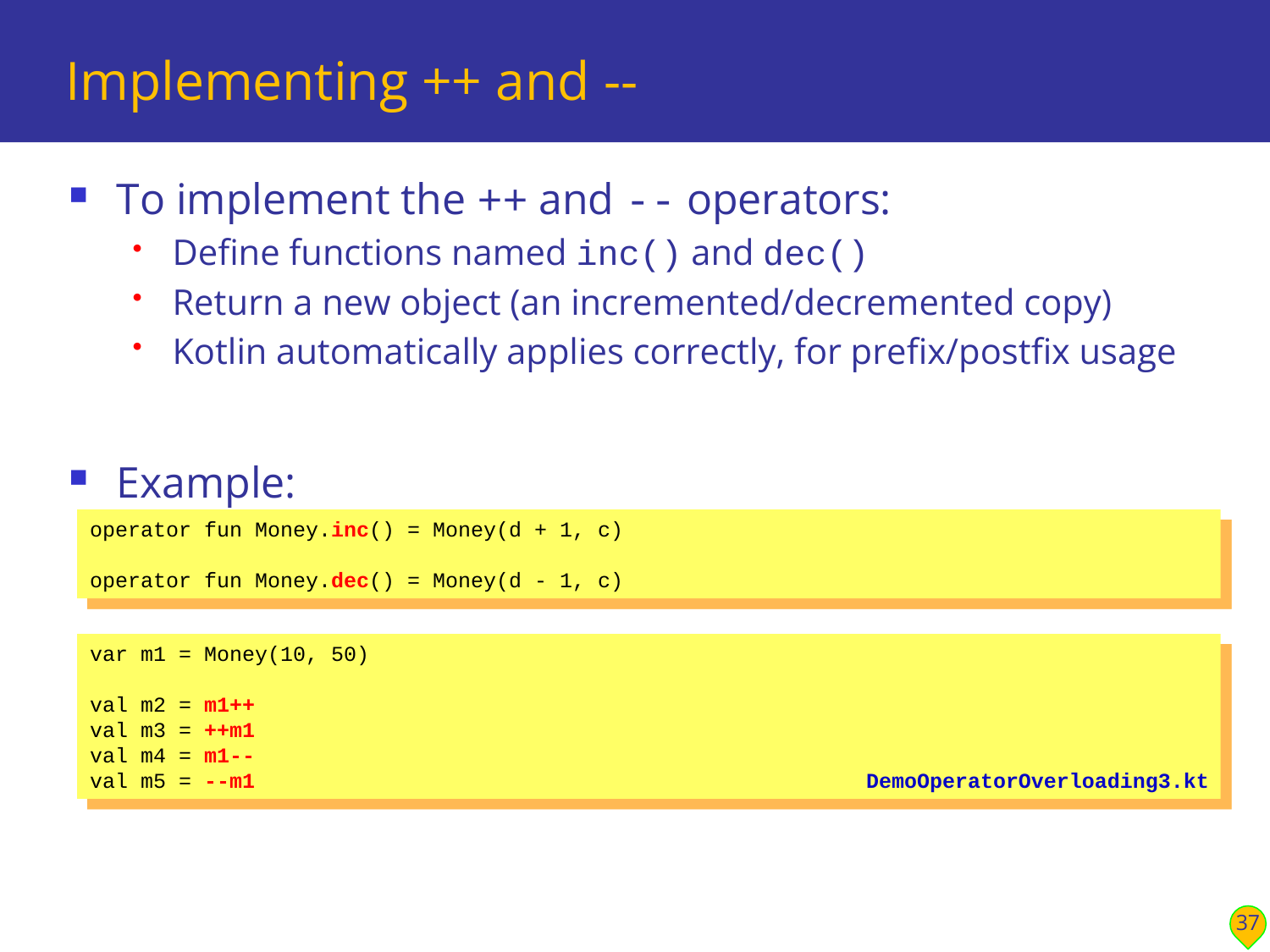

# Implementing ++ and --
To implement the ++ and -- operators:
Define functions named inc() and dec()
Return a new object (an incremented/decremented copy)
Kotlin automatically applies correctly, for prefix/postfix usage

Example:
operator fun Money.inc() = Money(d + 1, c)

operator fun Money.dec() = Money(d - 1, c)
var m1 = Money(10, 50)

val m2 = m1++
val m3 = ++m1
val m4 = m1--
val m5 = --m1
DemoOperatorOverloading3.kt
37